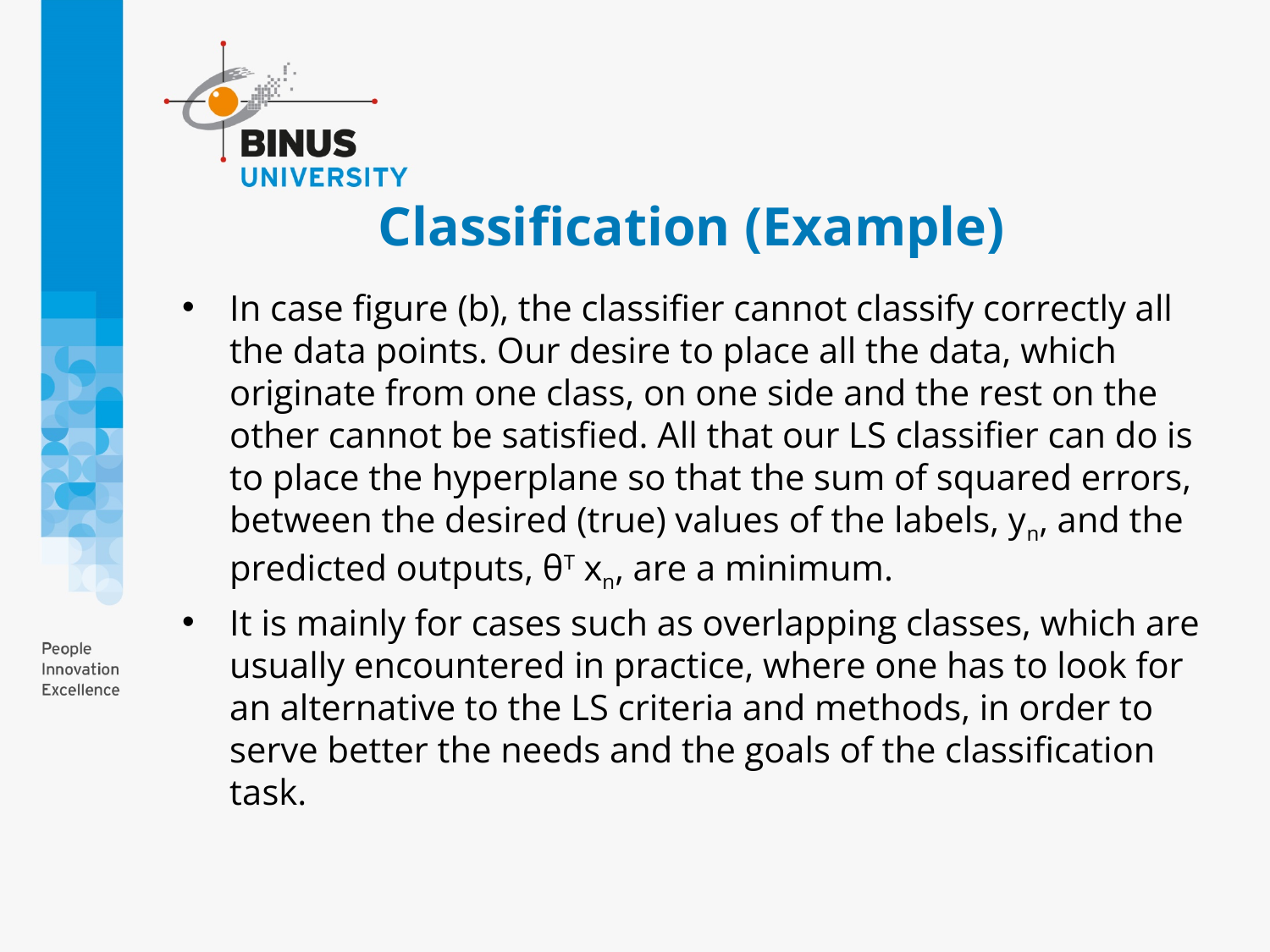

# Classification (Example)
In case figure (b), the classifier cannot classify correctly all the data points. Our desire to place all the data, which originate from one class, on one side and the rest on the other cannot be satisfied. All that our LS classifier can do is to place the hyperplane so that the sum of squared errors, between the desired (true) values of the labels, yn, and the predicted outputs, θT xn, are a minimum.
It is mainly for cases such as overlapping classes, which are usually encountered in practice, where one has to look for an alternative to the LS criteria and methods, in order to serve better the needs and the goals of the classification task.